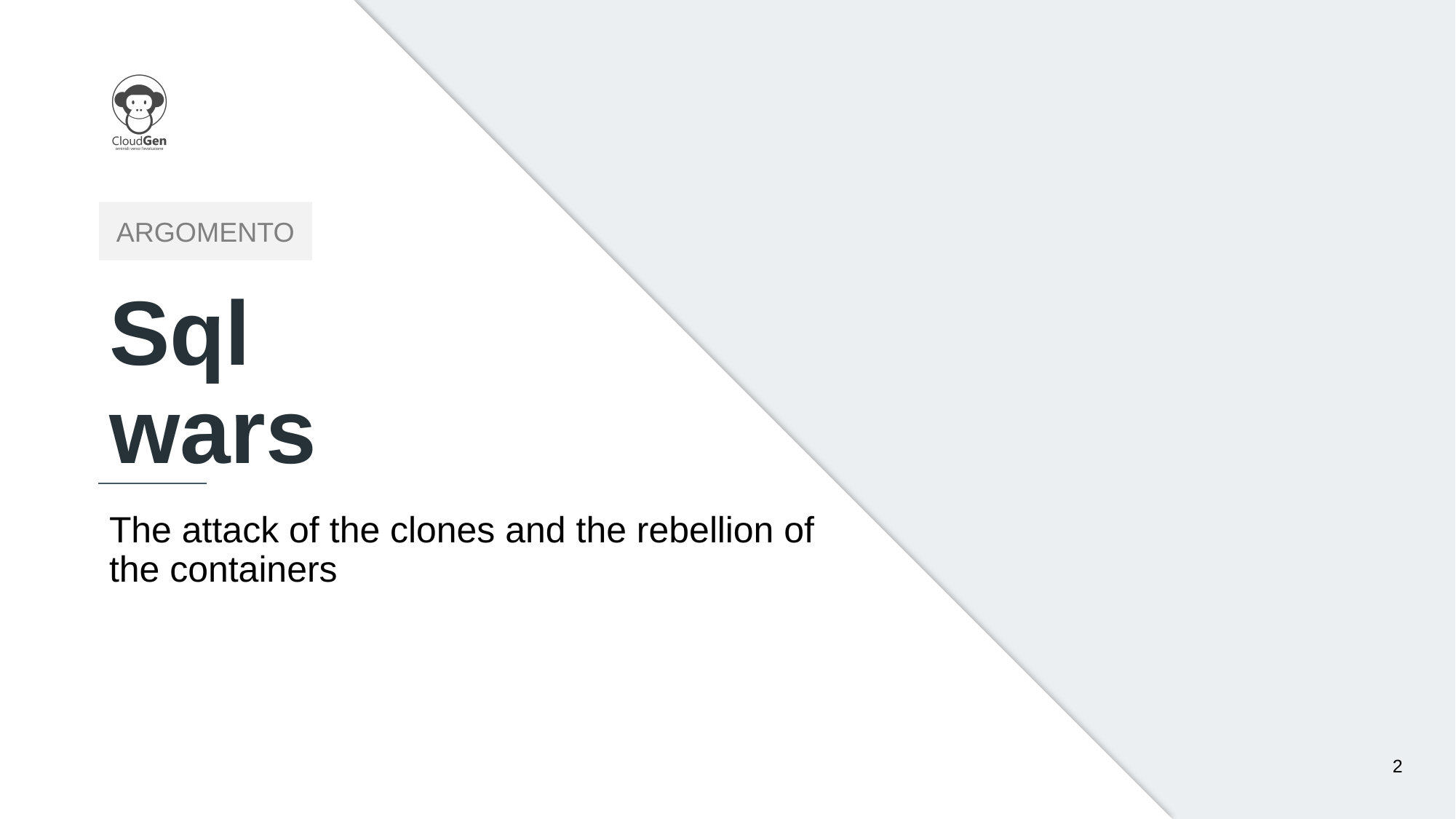

# Sql wars
The attack of the clones and the rebellion of the containers